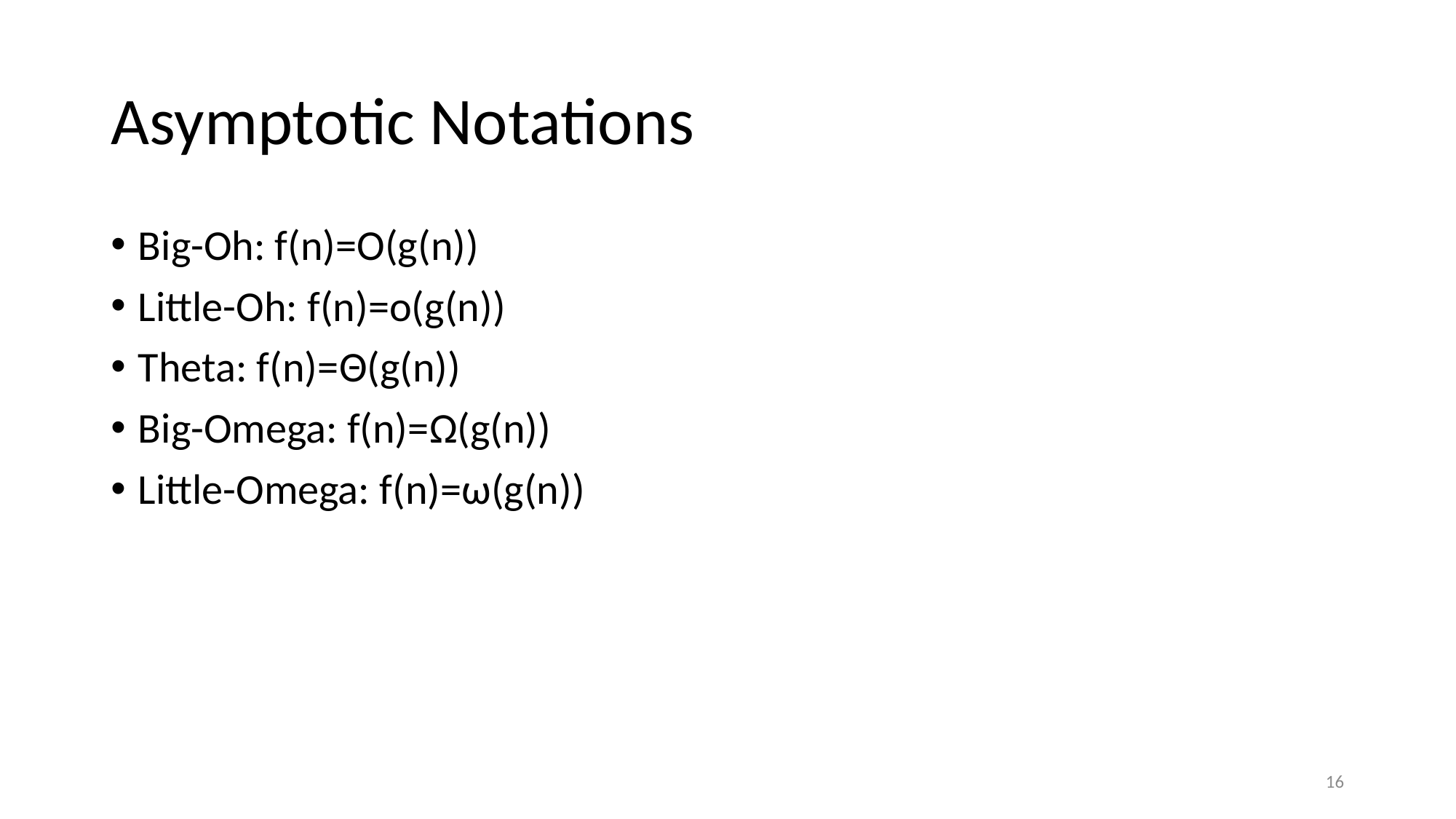

# Asymptotic Notations
Big-Oh: f(n)=O(g(n))
Little-Oh: f(n)=o(g(n))
Theta: f(n)=Θ(g(n))
Big-Omega: f(n)=Ω(g(n))
Little-Omega: f(n)=ω(g(n))
16